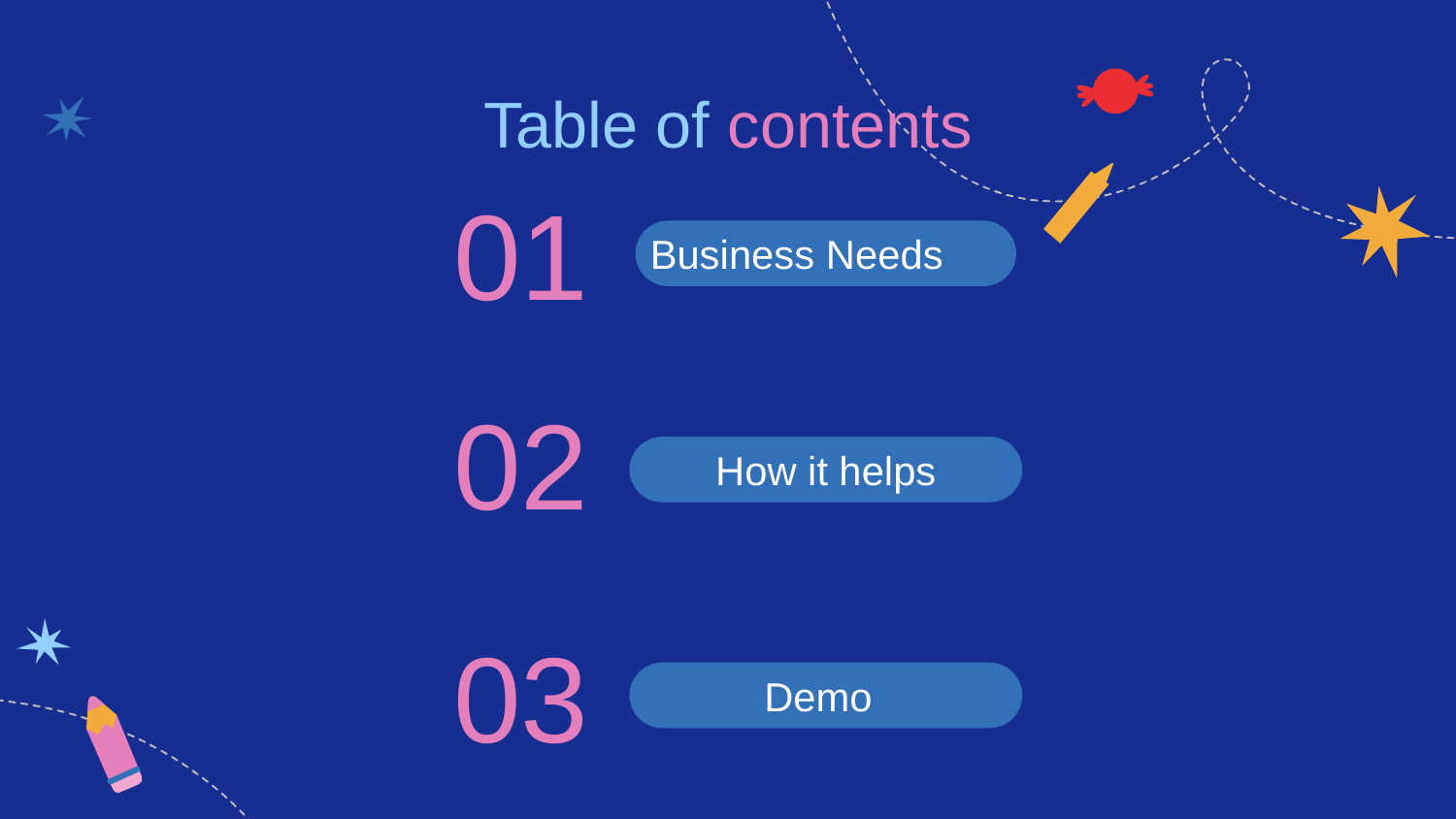

# Table of contents

01

Business Needs
02

How it helps
03

Demo